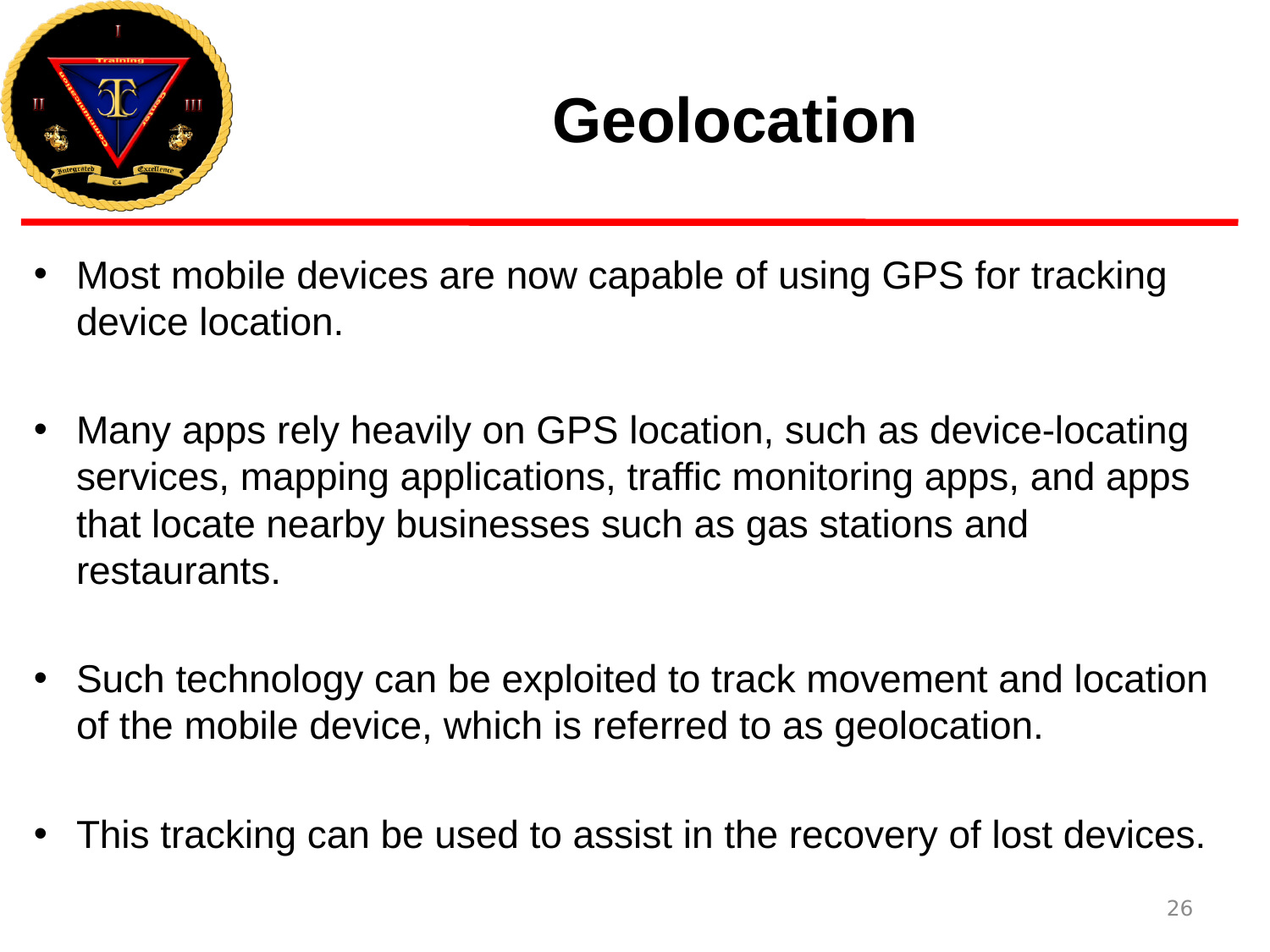

# Geolocation
Most mobile devices are now capable of using GPS for tracking device location.

Many apps rely heavily on GPS location, such as device-locating services, mapping applications, traffic monitoring apps, and apps that locate nearby businesses such as gas stations and restaurants.

Such technology can be exploited to track movement and location of the mobile device, which is referred to as geolocation.

This tracking can be used to assist in the recovery of lost devices.
26